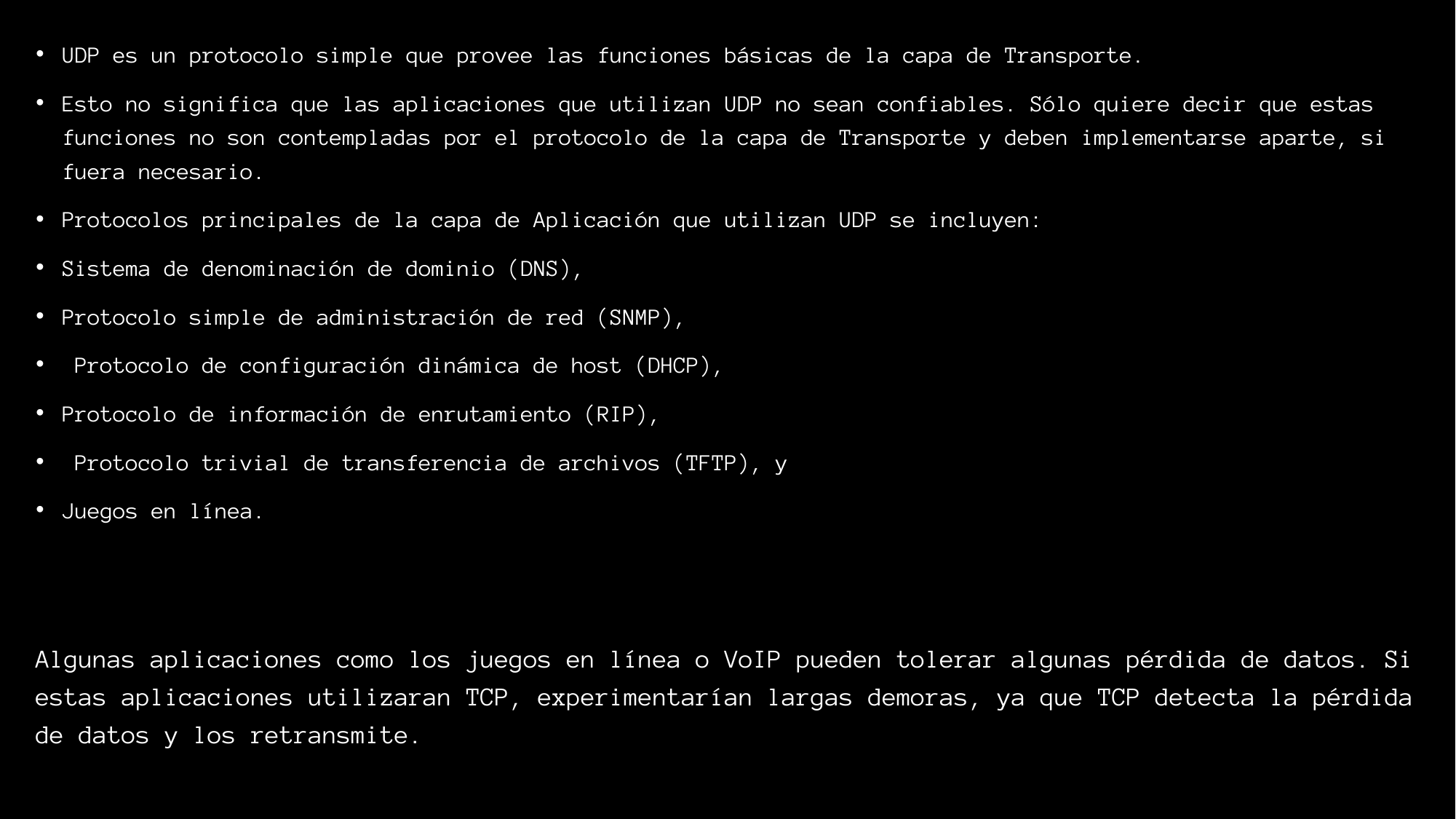

UDP es un protocolo simple que provee las funciones básicas de la capa de Transporte.
Esto no significa que las aplicaciones que utilizan UDP no sean confiables. Sólo quiere decir que estas funciones no son contempladas por el protocolo de la capa de Transporte y deben implementarse aparte, si fuera necesario.
Protocolos principales de la capa de Aplicación que utilizan UDP se incluyen:
Sistema de denominación de dominio (DNS),
Protocolo simple de administración de red (SNMP),
 Protocolo de configuración dinámica de host (DHCP),
Protocolo de información de enrutamiento (RIP),
 Protocolo trivial de transferencia de archivos (TFTP), y
Juegos en línea.

Algunas aplicaciones como los juegos en línea o VoIP pueden tolerar algunas pérdida de datos. Si estas aplicaciones utilizaran TCP, experimentarían largas demoras, ya que TCP detecta la pérdida de datos y los retransmite.